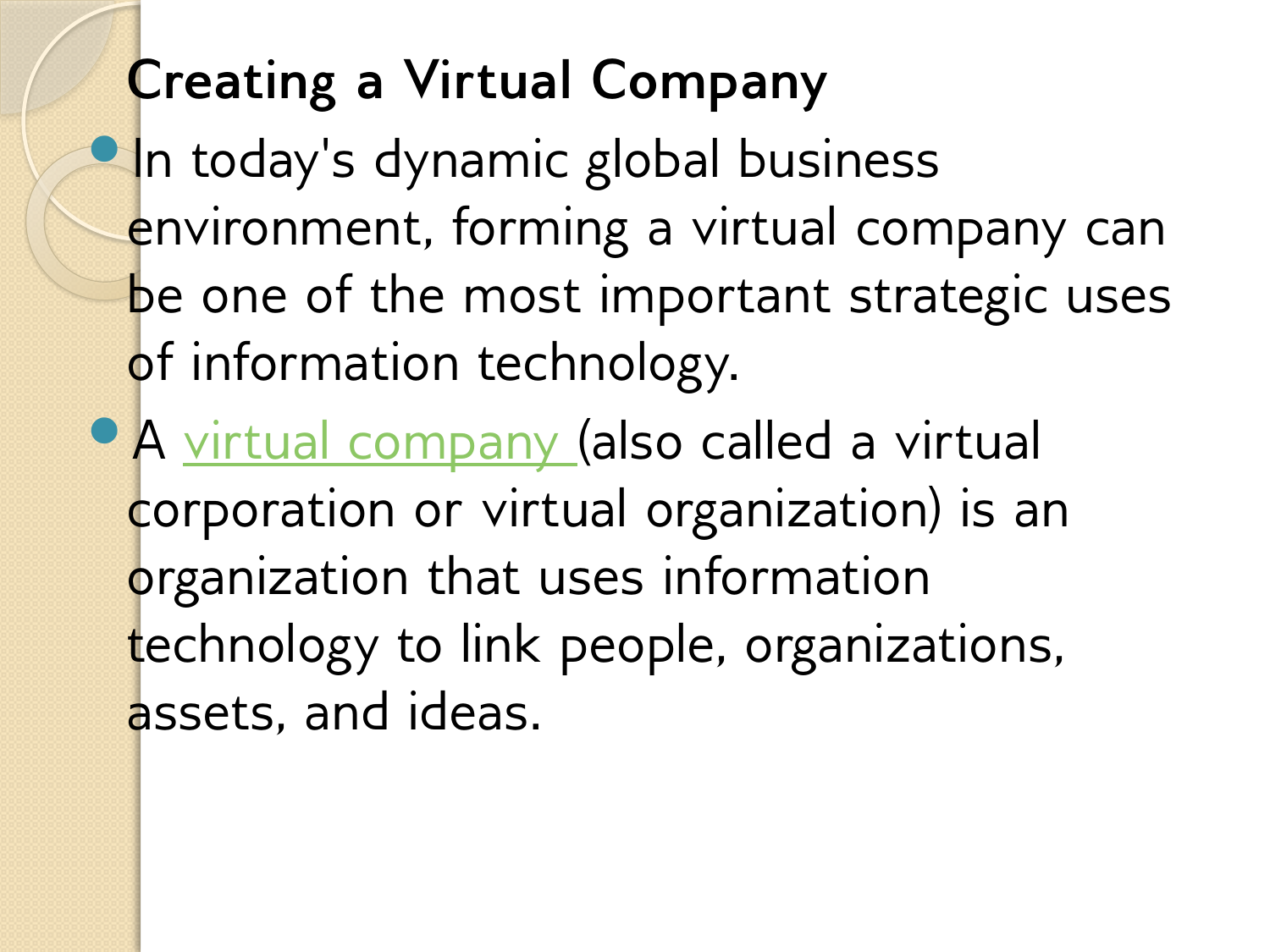

Creating a Virtual Company
In today's dynamic global business environment, forming a virtual company can be one of the most important strategic uses of information technology.
A virtual company (also called a virtual corporation or virtual organization) is an organization that uses information technology to link people, organizations, assets, and ideas.